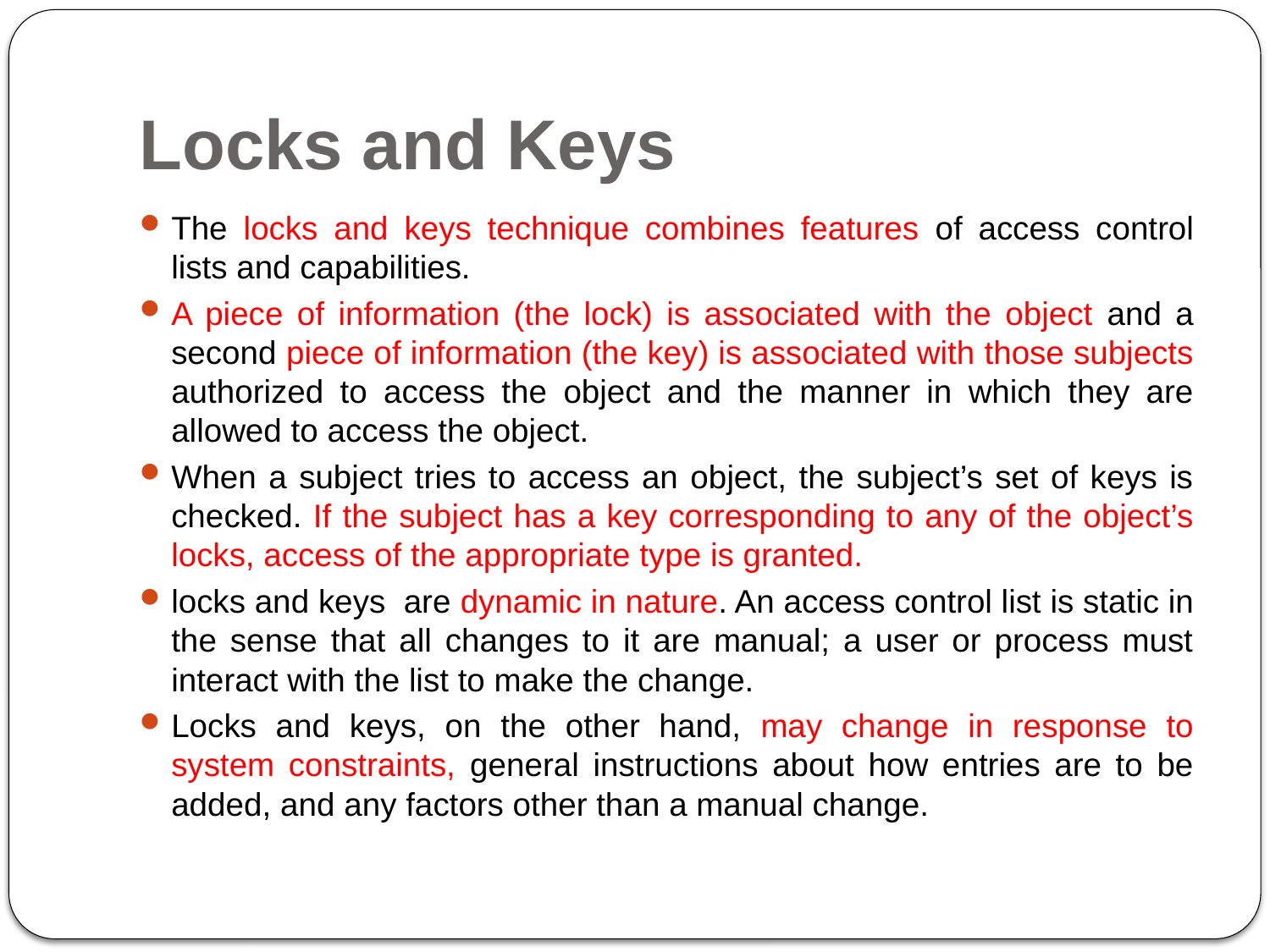

# Locks and Keys
The locks and keys technique combines features of access control lists and capabilities.
A piece of information (the lock) is associated with the object and a second piece of information (the key) is associated with those subjects authorized to access the object and the manner in which they are allowed to access the object.
When a subject tries to access an object, the subject’s set of keys is checked. If the subject has a key corresponding to any of the object’s locks, access of the appropriate type is granted.
locks and keys  are dynamic in nature. An access control list is static in the sense that all changes to it are manual; a user or process must interact with the list to make the change.
Locks and keys, on the other hand, may change in response to system constraints, general instructions about how entries are to be added, and any factors other than a manual change.